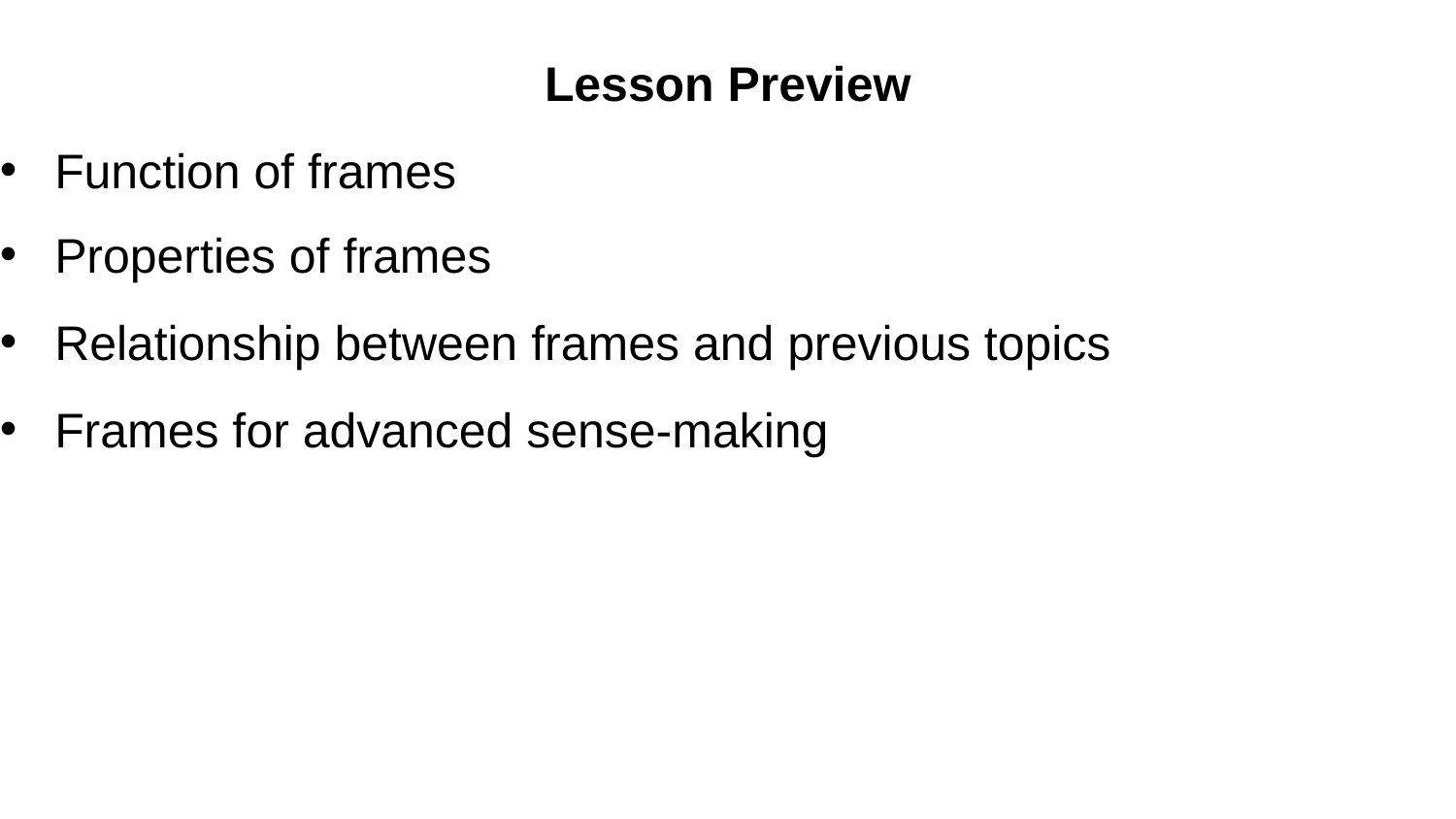

Lesson Preview

Function of frames
Properties of frames
Relationship between frames and previous topics
Frames for advanced sense-making